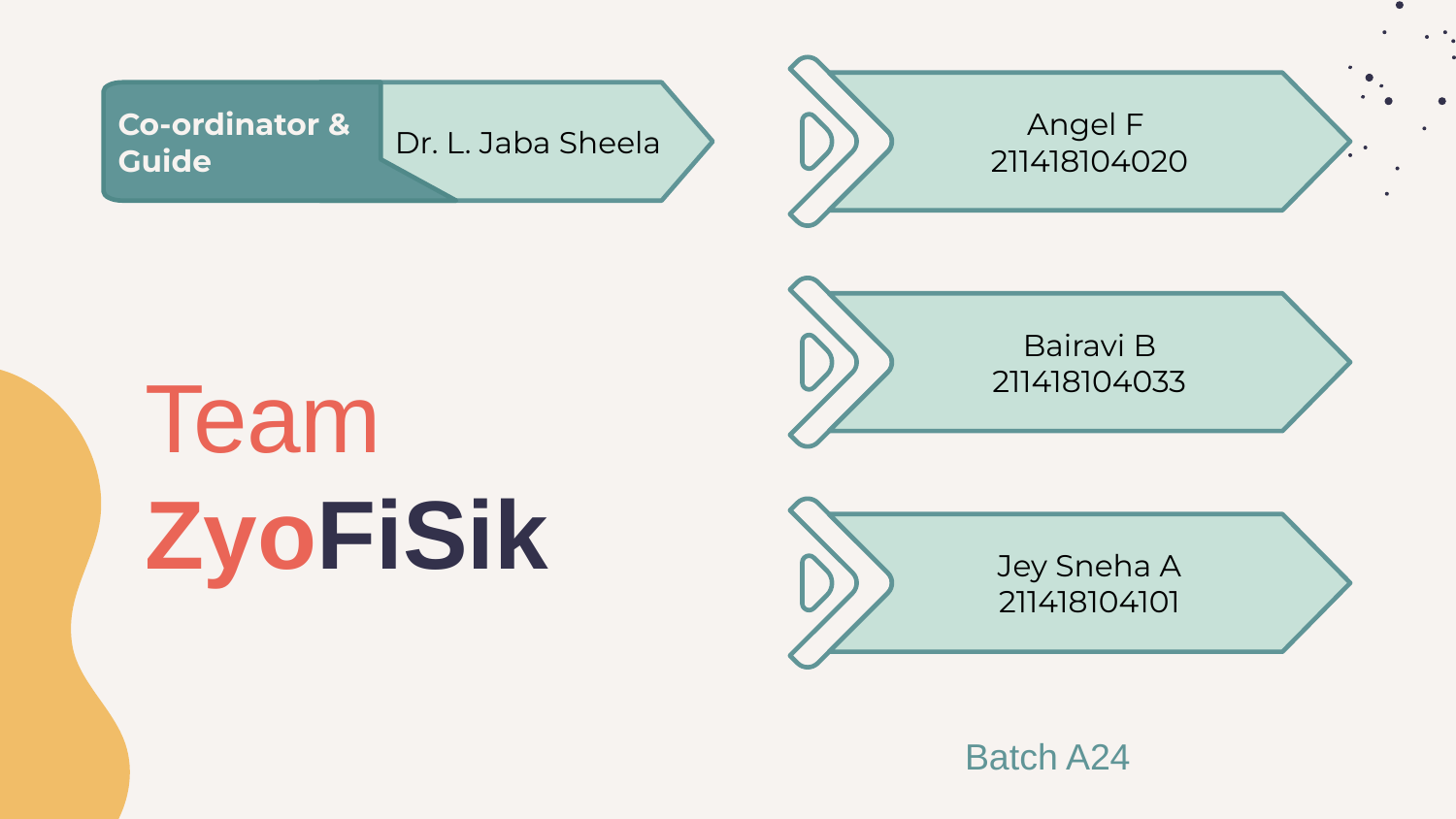

Angel F
211418104020

Co-ordinator &
Guide
   Dr. L. Jaba Sheela

Bairavi B
211418104033

Team
ZyoFiSik

Jey Sneha A
211418104101

Batch A24